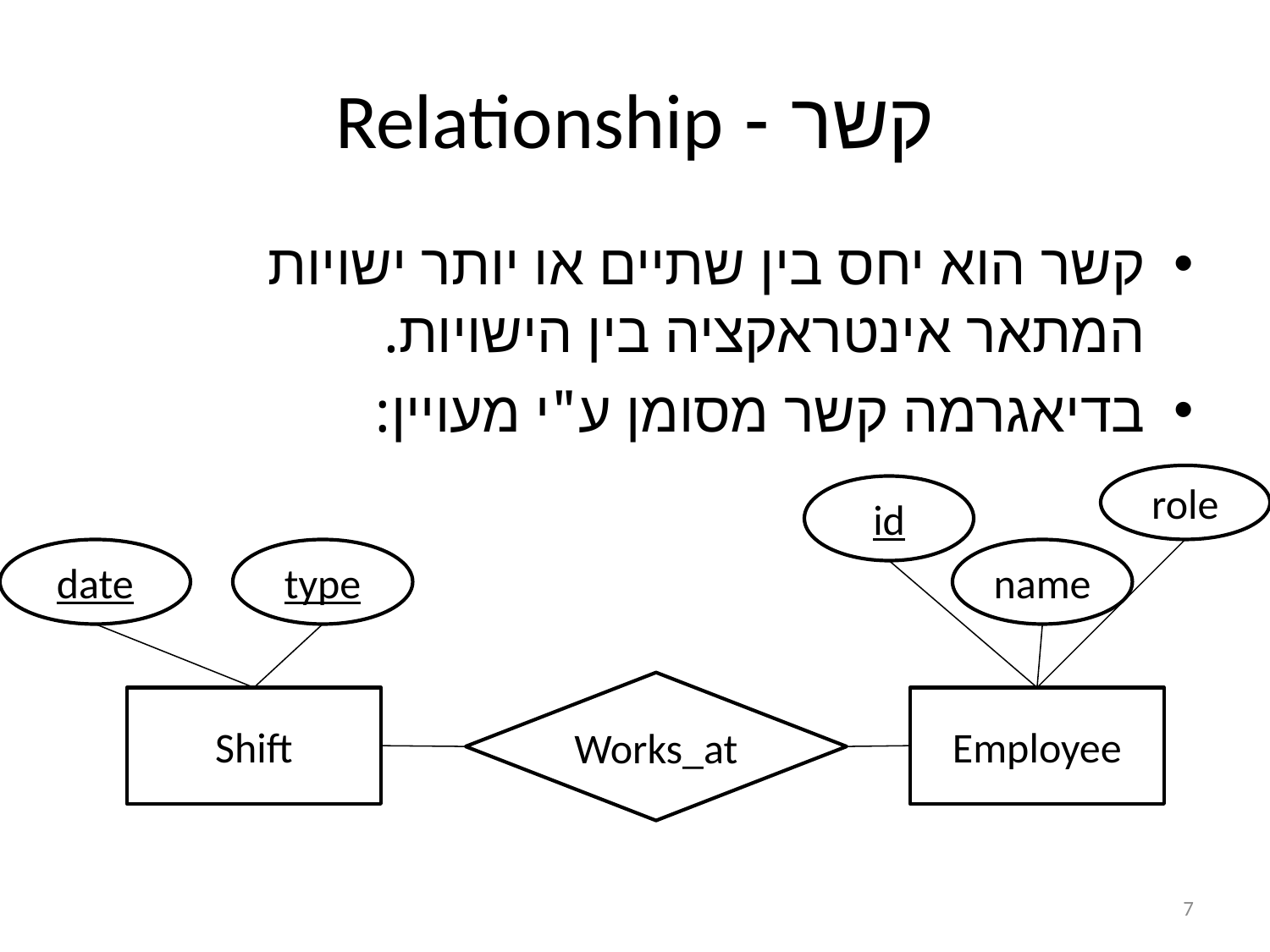

# קשר - Relationship
קשר הוא יחס בין שתיים או יותר ישויות המתאר אינטראקציה בין הישויות.
בדיאגרמה קשר מסומן ע"י מעויין:
role
id
date
type
name
Works_at
Shift
Employee
7